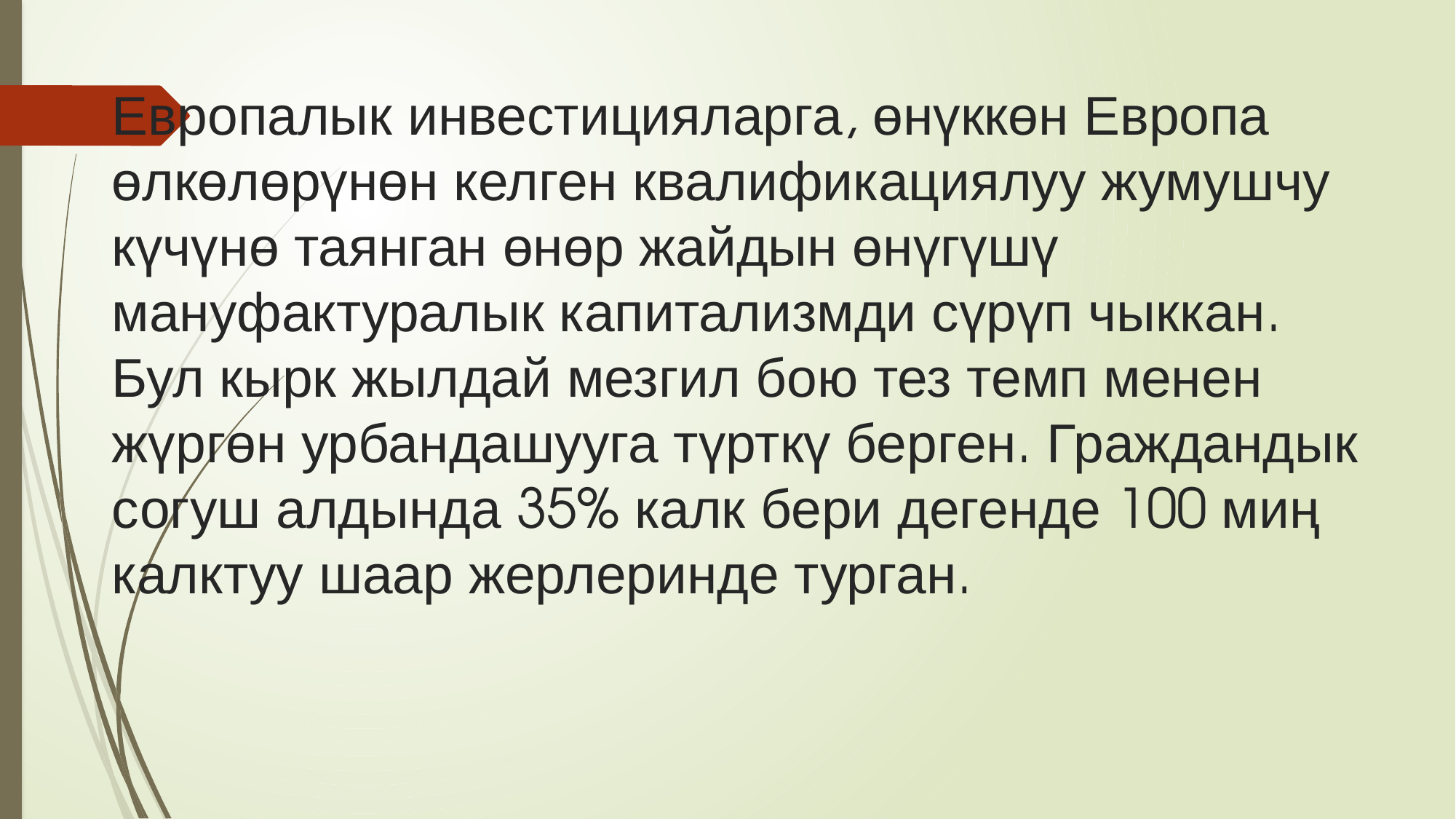

# Европалык инвестицияларга, өнүккөн Европа өлкөлөрүнөн келген квалификациялуу жумушчу күчүнө таянган өнөр жайдын өнүгүшү мануфактуралык капитализмди сүрүп чыккан. Бул кырк жылдай мезгил бою тез темп менен жүргөн урбандашууга түрткү берген. Граждандык согуш алдында 35% калк бери дегенде 100 миң калктуу шаар жерлеринде турган.